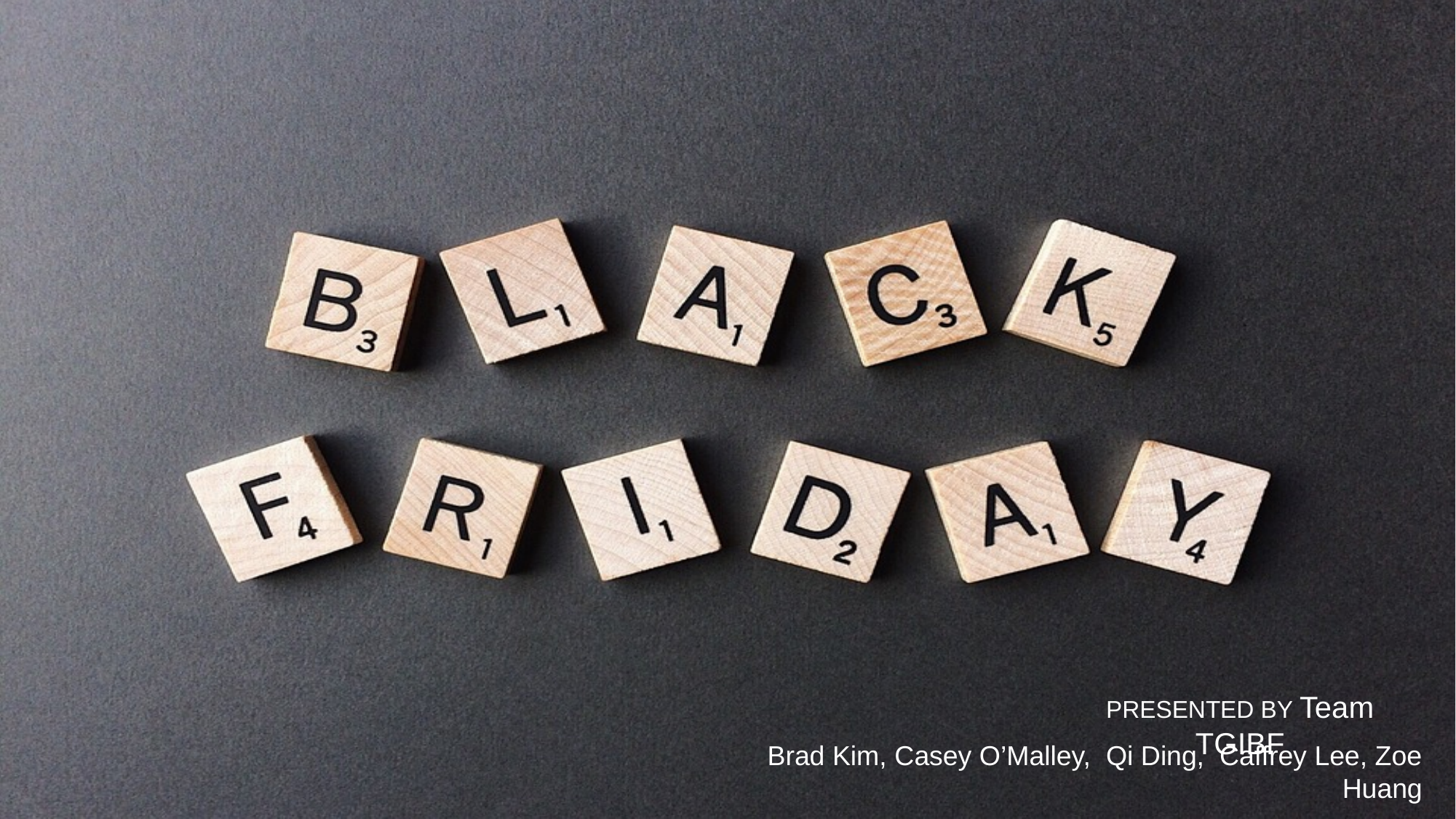

PRESENTED BY Team TGIBF
Brad Kim, Casey O’Malley,  Qi Ding,  Caffrey Lee, Zoe Huang